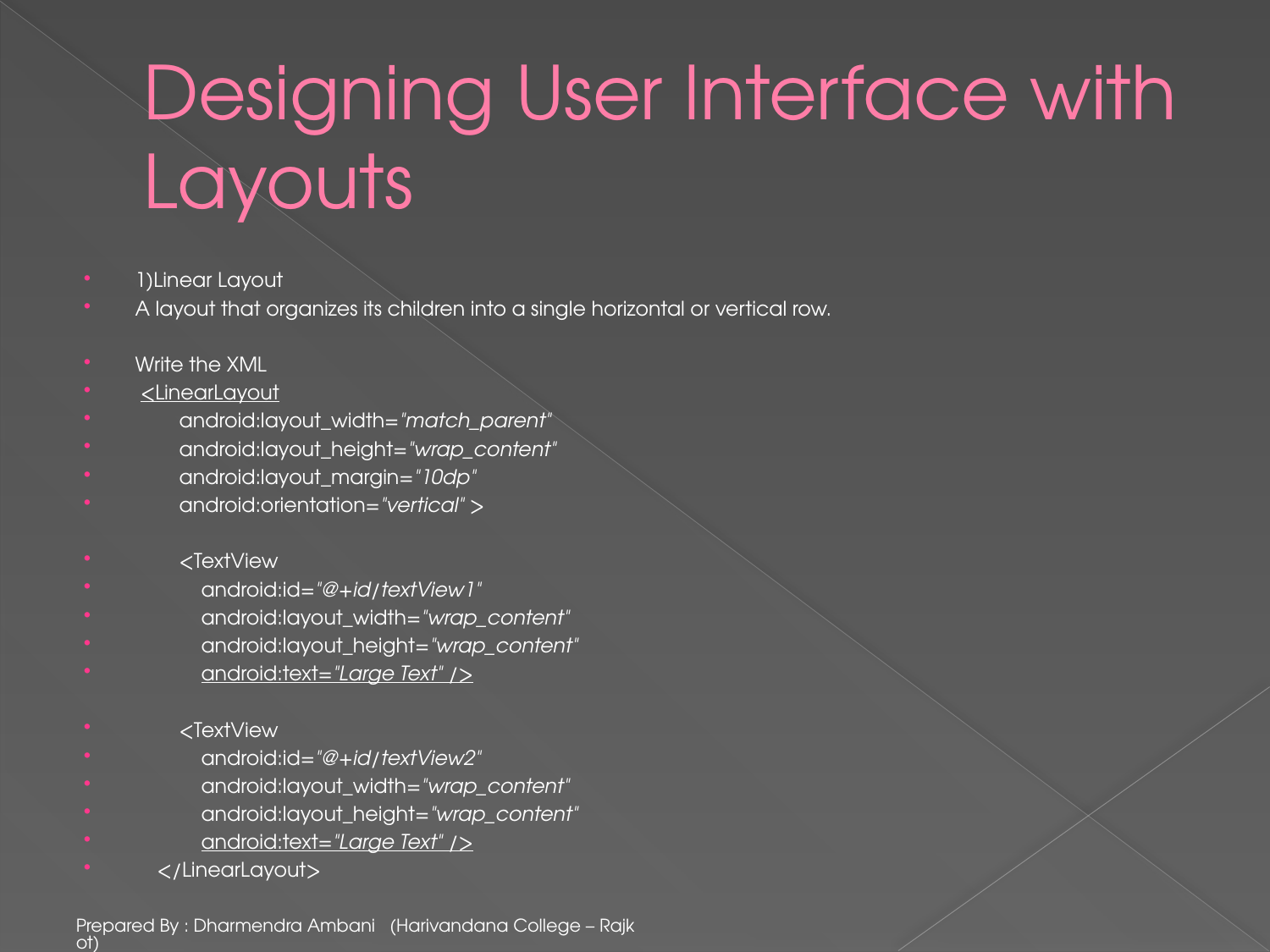

# Designing User Interface with Layouts
1)Linear Layout
A layout that organizes its children into a single horizontal or vertical row.

Write the XML
 <LinearLayout
        android:layout_width="match_parent"
        android:layout_height="wrap_content"
        android:layout_margin="10dp"
        android:orientation="vertical" >

        <TextView
            android:id="@+id/textView1"
            android:layout_width="wrap_content"
            android:layout_height="wrap_content"
            android:text="Large Text" />

        <TextView
            android:id="@+id/textView2"
            android:layout_width="wrap_content"
            android:layout_height="wrap_content"
            android:text="Large Text" />
    </LinearLayout>
Prepared By : Dharmendra Ambani   (Harivandana College – Rajkot)